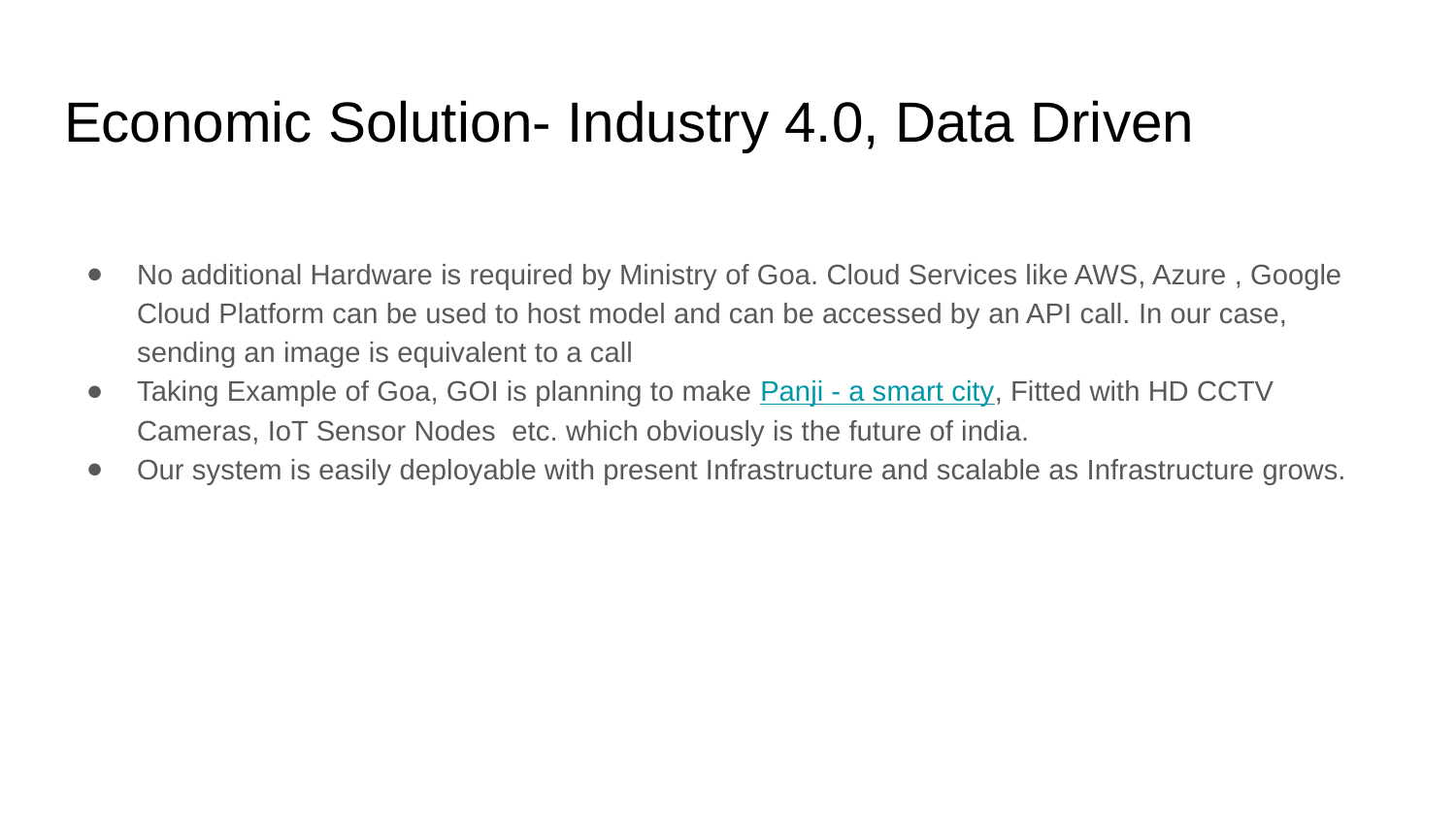

# Economic Solution- Industry 4.0, Data Driven
No additional Hardware is required by Ministry of Goa. Cloud Services like AWS, Azure , Google Cloud Platform can be used to host model and can be accessed by an API call. In our case, sending an image is equivalent to a call
Taking Example of Goa, GOI is planning to make Panji - a smart city, Fitted with HD CCTV Cameras, IoT Sensor Nodes  etc. which obviously is the future of india.
Our system is easily deployable with present Infrastructure and scalable as Infrastructure grows.